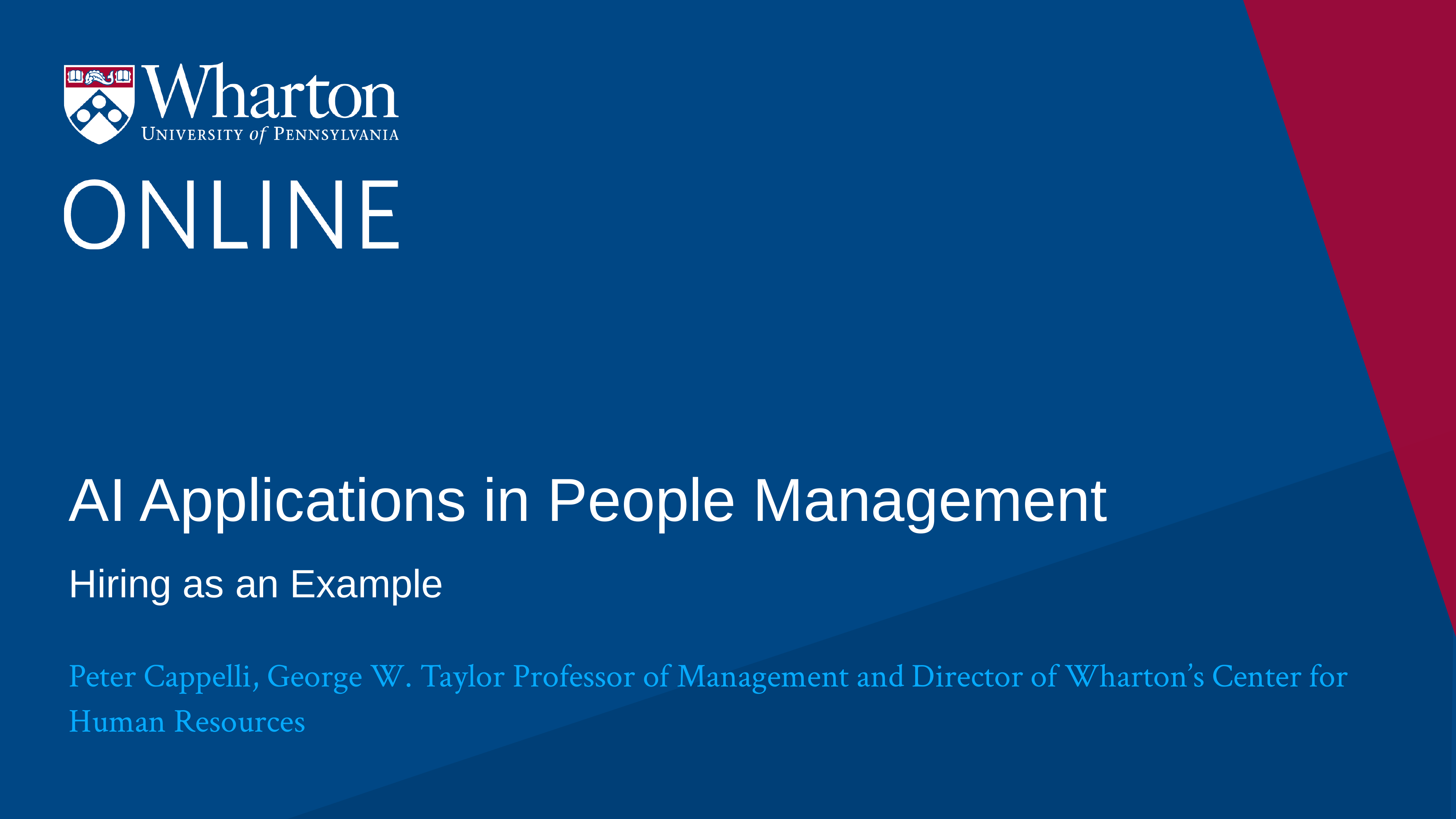

# AI Applications in People Management
Hiring as an Example
Peter Cappelli, George W. Taylor Professor of Management and Director of Wharton’s Center for Human Resources